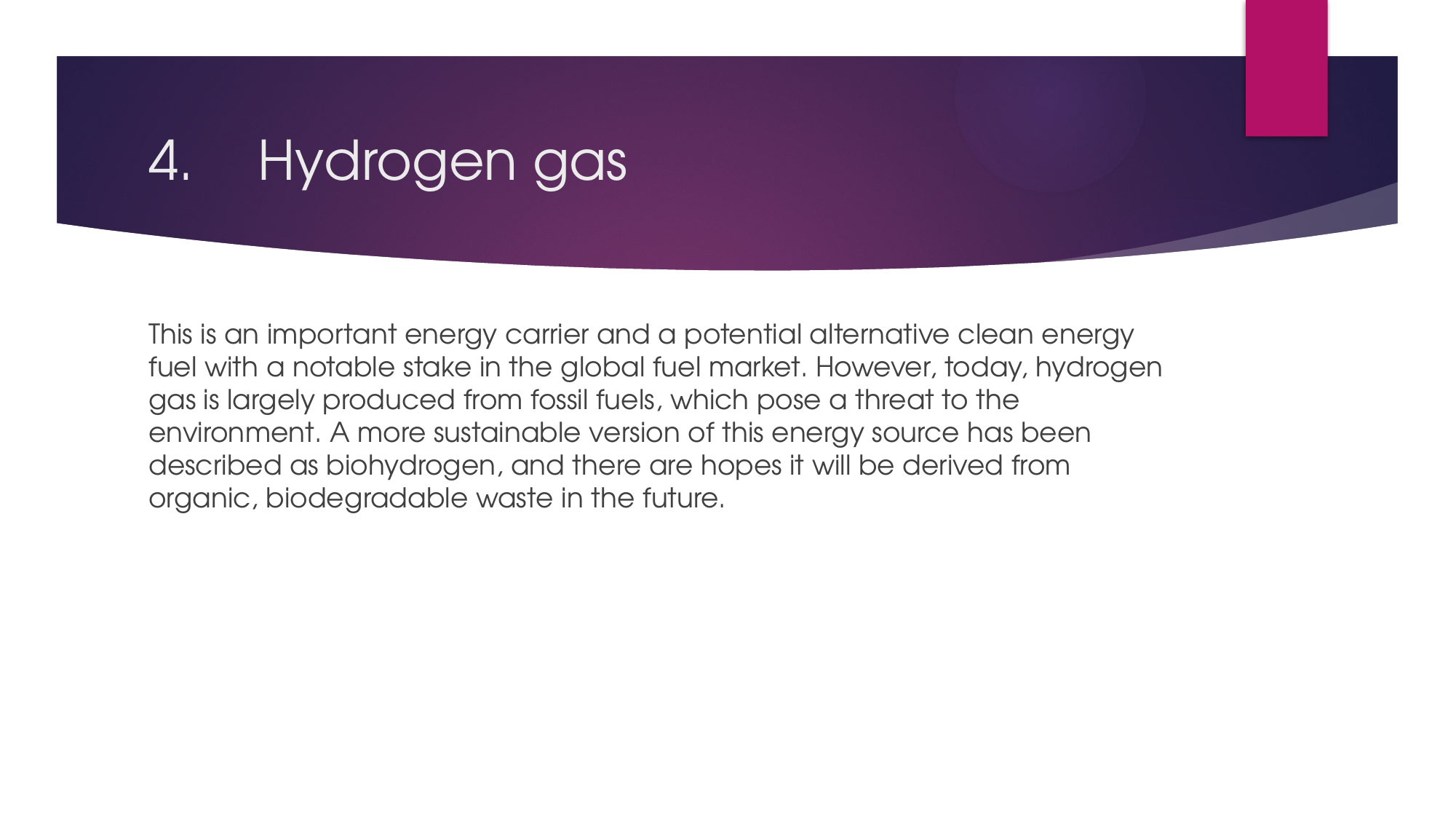

# 4.	Hydrogen gas
This is an important energy carrier and a potential alternative clean energy fuel with a notable stake in the global fuel market. However, today, hydrogen gas is largely produced from fossil fuels, which pose a threat to the environment. A more sustainable version of this energy source has been described as biohydrogen, and there are hopes it will be derived from organic, biodegradable waste in the future.